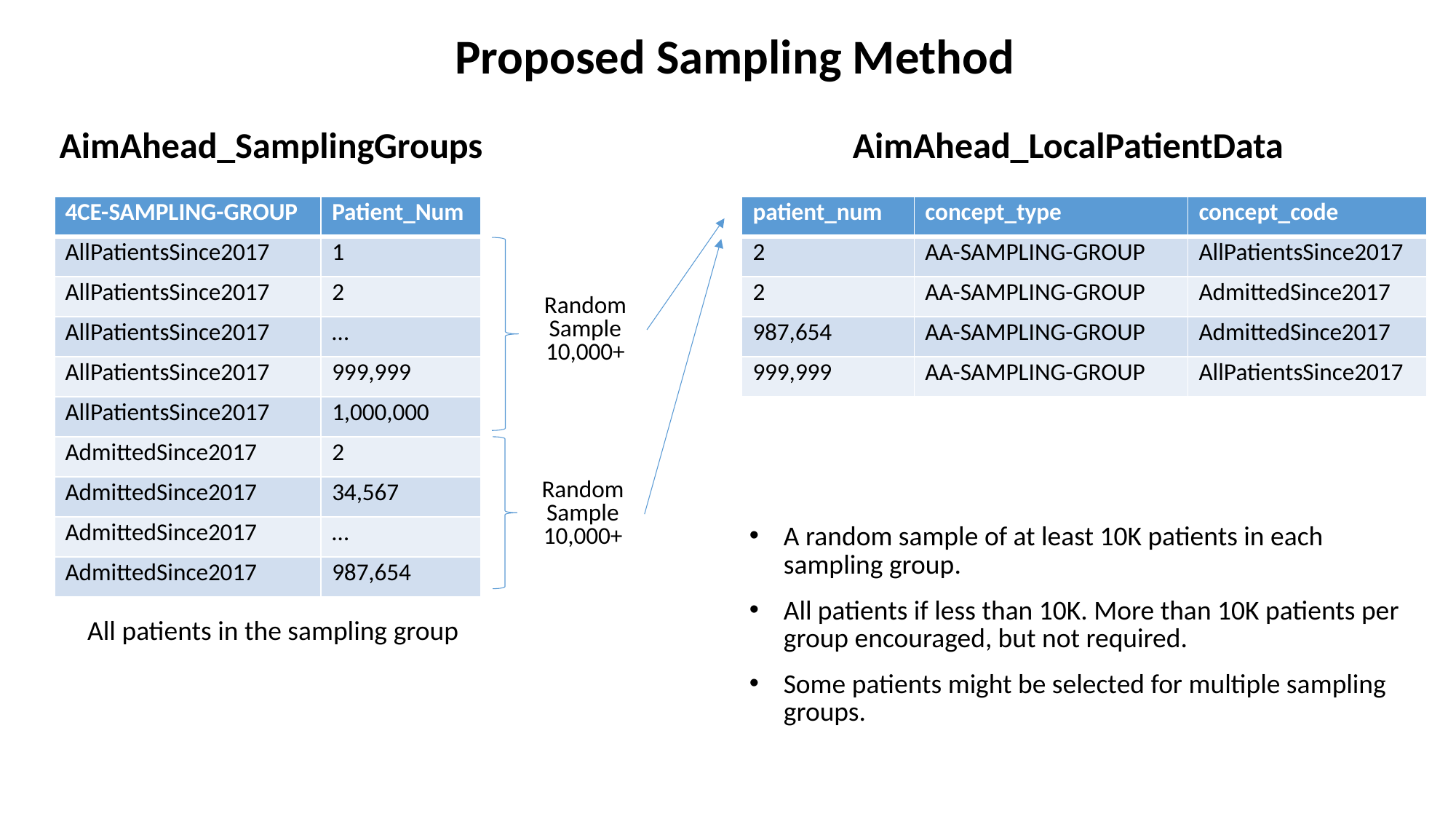

Proposed Sampling Method
AimAhead_SamplingGroups
AimAhead_LocalPatientData
| patient\_num | concept\_type | concept\_code |
| --- | --- | --- |
| 2 | AA-SAMPLING-GROUP | AllPatientsSince2017 |
| 2 | AA-SAMPLING-GROUP | AdmittedSince2017 |
| 987,654 | AA-SAMPLING-GROUP | AdmittedSince2017 |
| 999,999 | AA-SAMPLING-GROUP | AllPatientsSince2017 |
| 4CE-SAMPLING-GROUP | Patient\_Num |
| --- | --- |
| AllPatientsSince2017 | 1 |
| AllPatientsSince2017 | 2 |
| AllPatientsSince2017 | … |
| AllPatientsSince2017 | 999,999 |
| AllPatientsSince2017 | 1,000,000 |
| AdmittedSince2017 | 2 |
| AdmittedSince2017 | 34,567 |
| AdmittedSince2017 | … |
| AdmittedSince2017 | 987,654 |

Random Sample 10,000+

Random Sample 10,000+
A random sample of at least 10K patients in each sampling group.
All patients if less than 10K. More than 10K patients per group encouraged, but not required.
Some patients might be selected for multiple sampling groups.
All patients in the sampling group